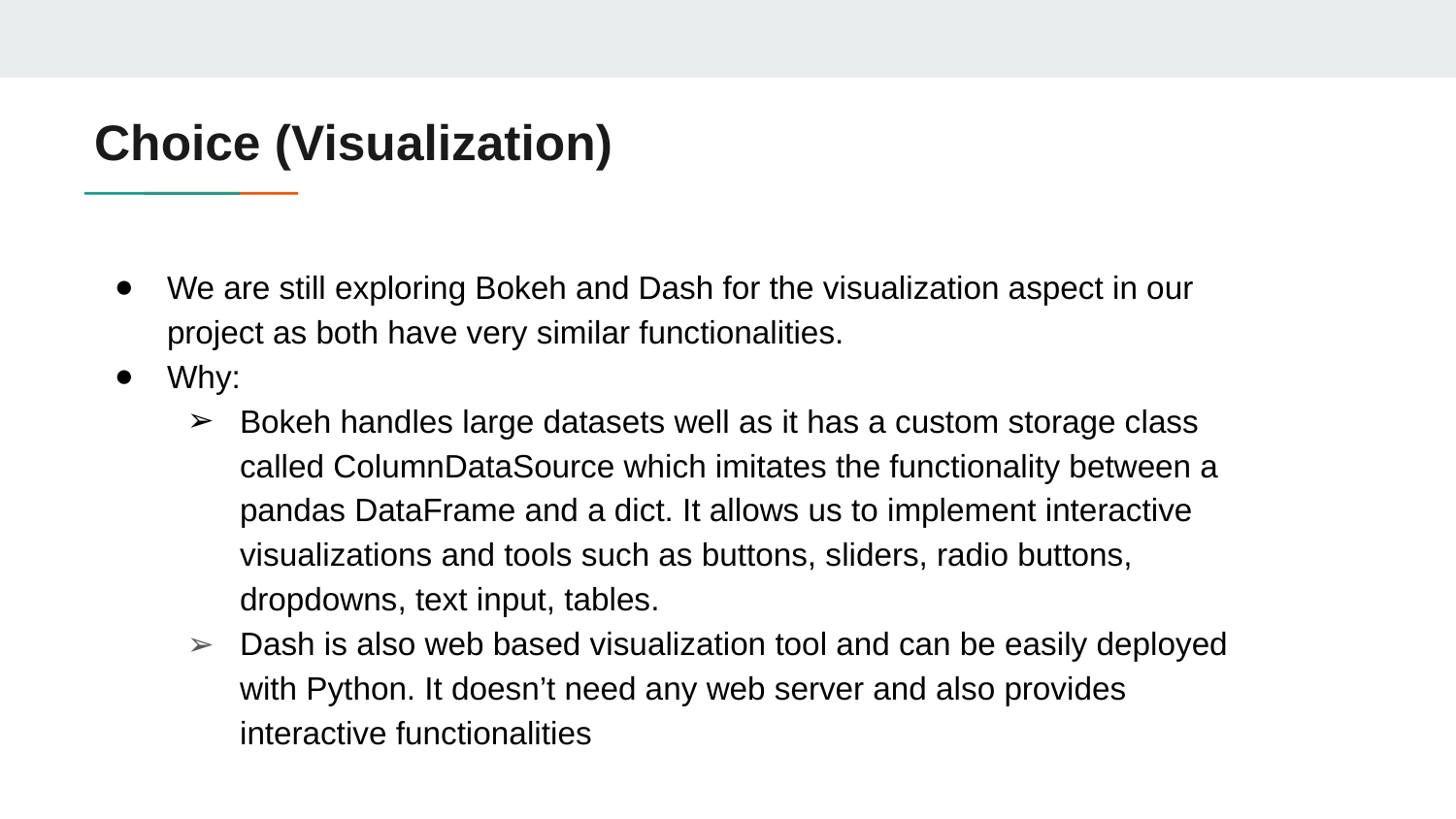

# Choice (Visualization)
We are still exploring Bokeh and Dash for the visualization aspect in our project as both have very similar functionalities.
Why:
Bokeh handles large datasets well as it has a custom storage class called ColumnDataSource which imitates the functionality between a pandas DataFrame and a dict. It allows us to implement interactive visualizations and tools such as buttons, sliders, radio buttons, dropdowns, text input, tables.
Dash is also web based visualization tool and can be easily deployed with Python. It doesn’t need any web server and also provides interactive functionalities